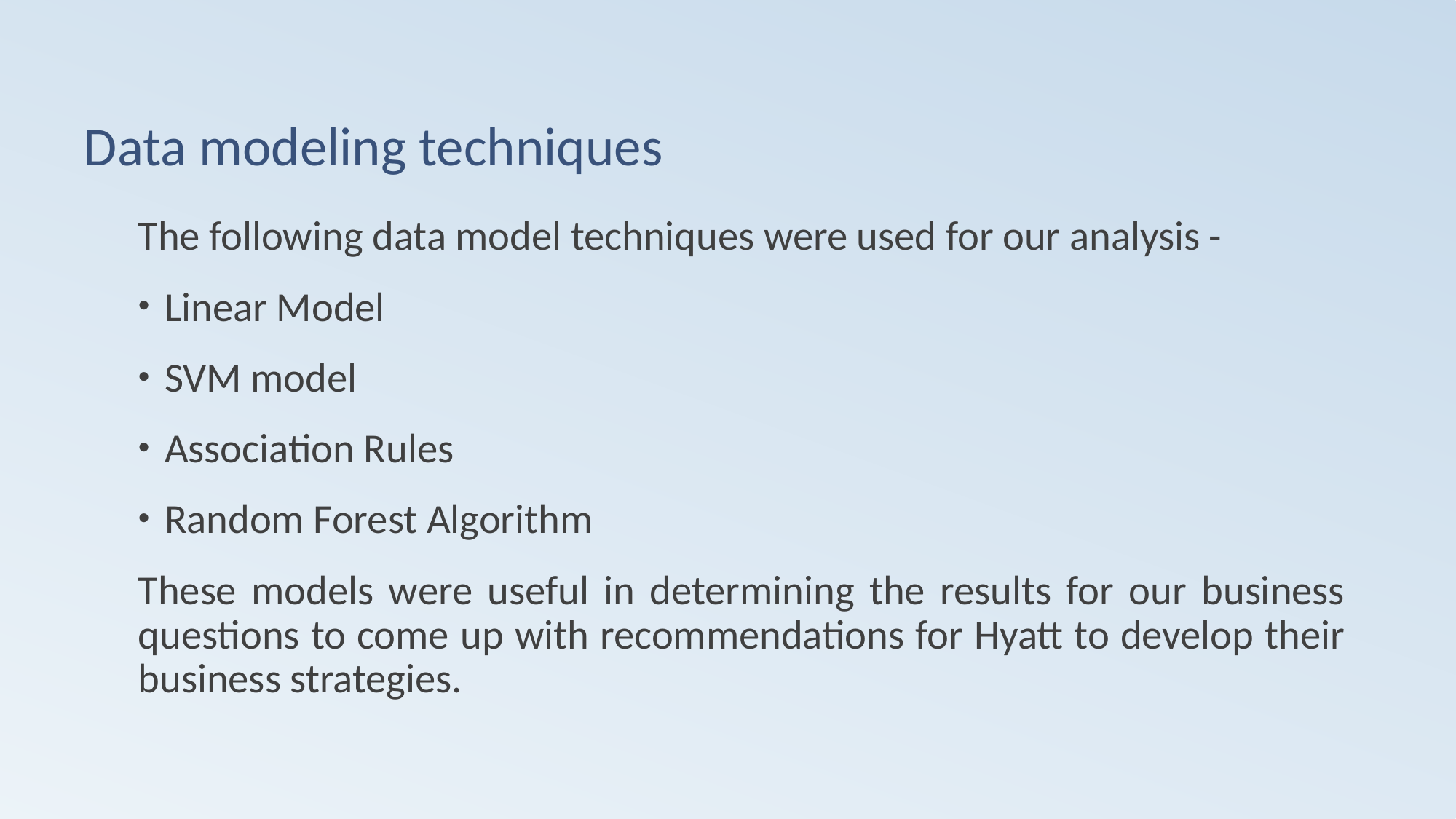

# Data modeling techniques
The following data model techniques were used for our analysis -
Linear Model
SVM model
Association Rules
Random Forest Algorithm
These models were useful in determining the results for our business questions to come up with recommendations for Hyatt to develop their business strategies.